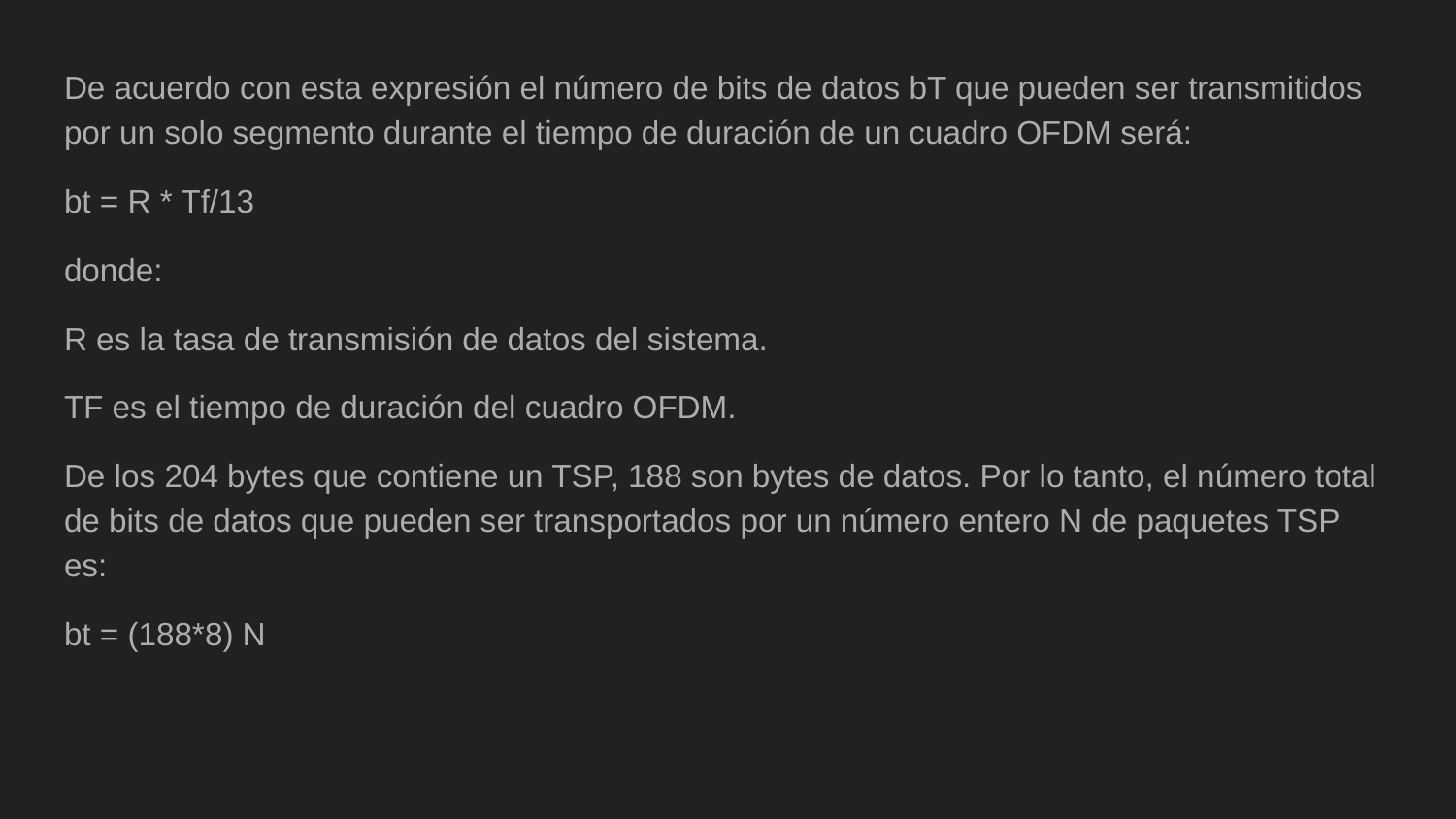

De acuerdo con esta expresión el número de bits de datos bT que pueden ser transmitidos por un solo segmento durante el tiempo de duración de un cuadro OFDM será:
bt = R * Tf/13
donde:
R es la tasa de transmisión de datos del sistema.
TF es el tiempo de duración del cuadro OFDM.
De los 204 bytes que contiene un TSP, 188 son bytes de datos. Por lo tanto, el número total de bits de datos que pueden ser transportados por un número entero N de paquetes TSP es:
bt = (188*8) N